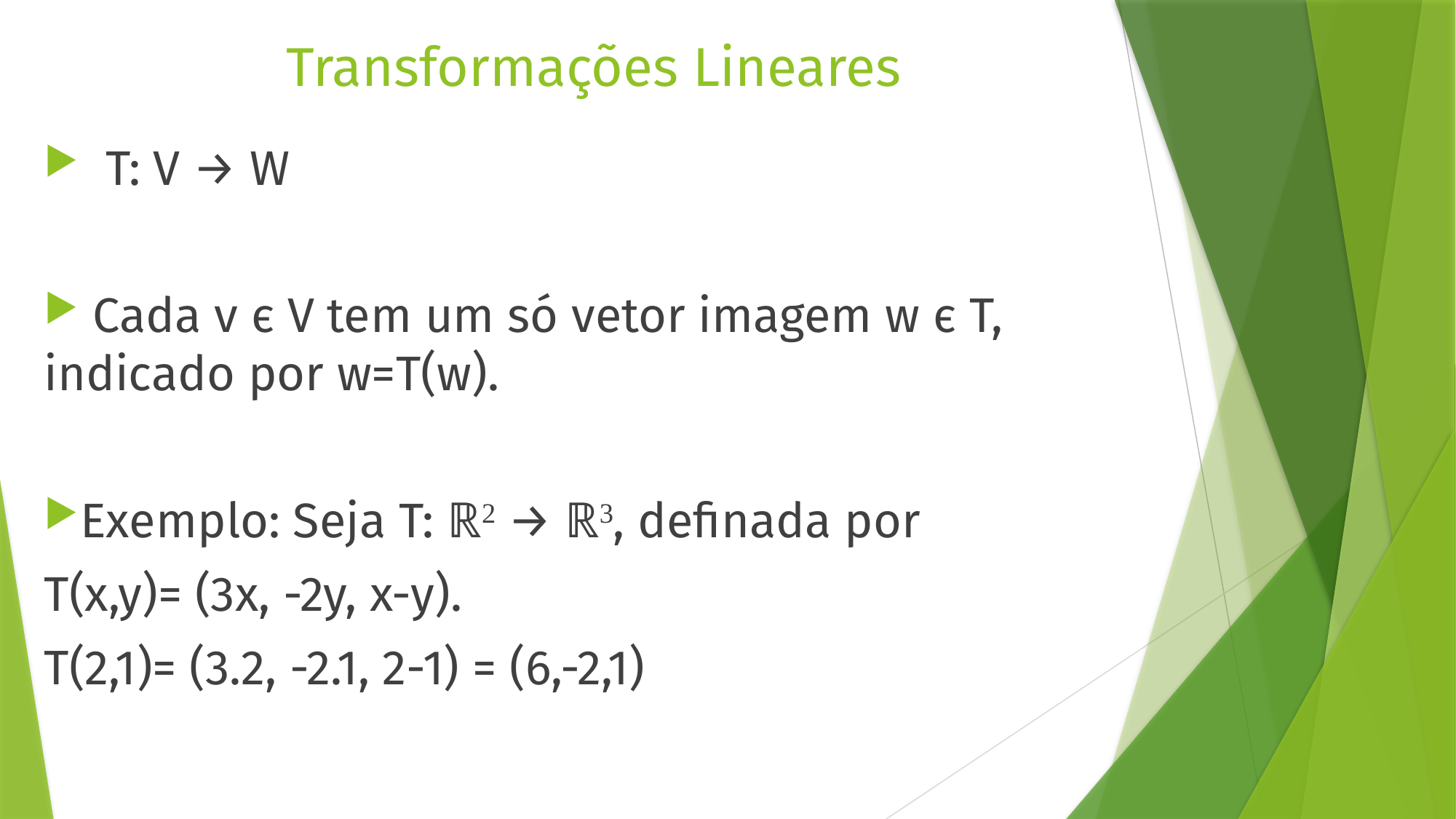

# Transformações Lineares
  T: V → W

 Cada v є V tem um só vetor imagem w є T, indicado por w=T(w).

Exemplo: Seja T: ℝ2 → ℝ3, definada por
T(x,y)= (3x, -2y, x-y).
T(2,1)= (3.2, -2.1, 2-1) = (6,-2,1)